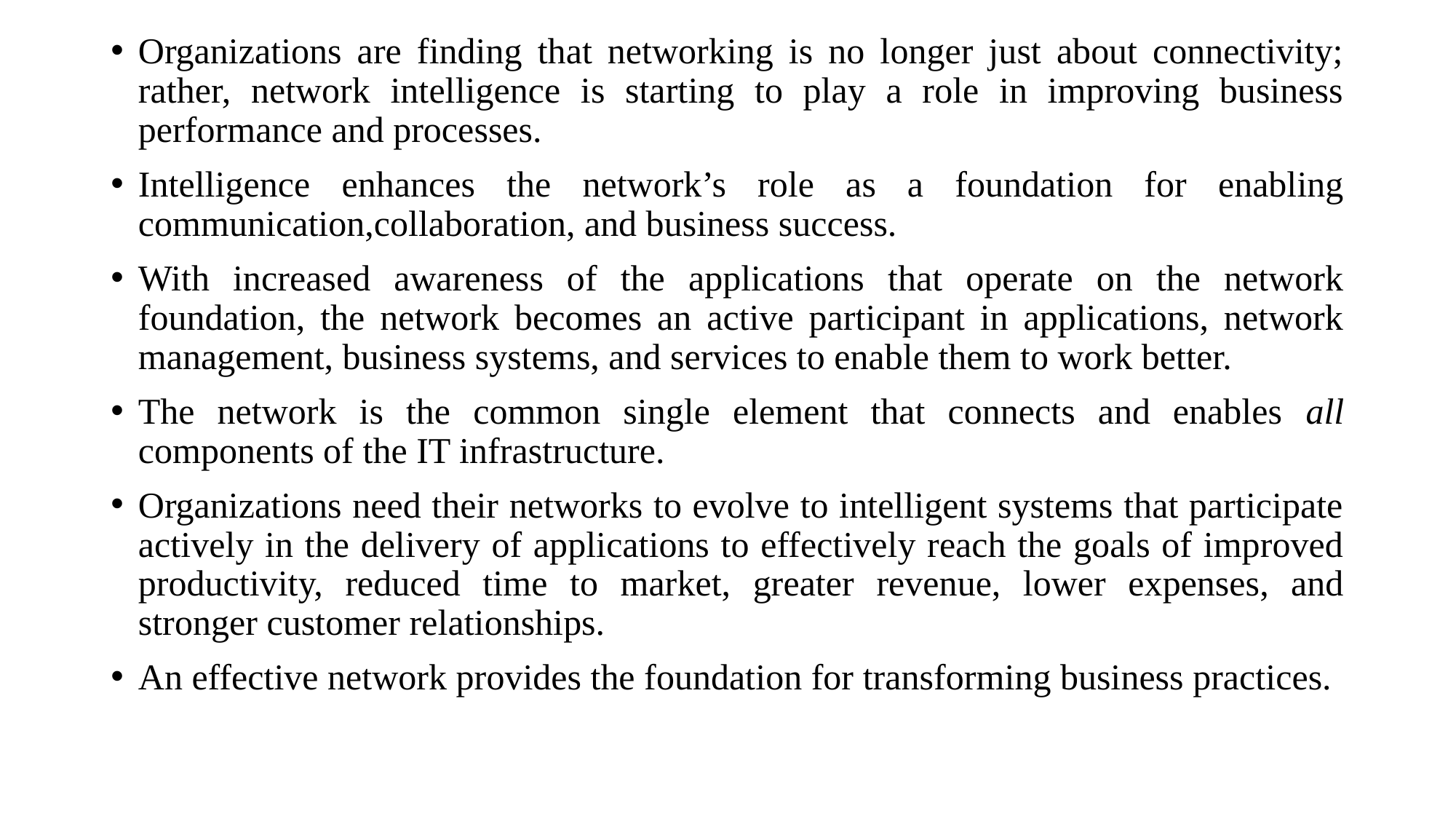

Organizations are finding that networking is no longer just about connectivity; rather, network intelligence is starting to play a role in improving business performance and processes.
Intelligence enhances the network’s role as a foundation for enabling communication,collaboration, and business success.
With increased awareness of the applications that operate on the network foundation, the network becomes an active participant in applications, network management, business systems, and services to enable them to work better.
The network is the common single element that connects and enables all components of the IT infrastructure.
Organizations need their networks to evolve to intelligent systems that participate actively in the delivery of applications to effectively reach the goals of improved productivity, reduced time to market, greater revenue, lower expenses, and stronger customer relationships.
An effective network provides the foundation for transforming business practices.